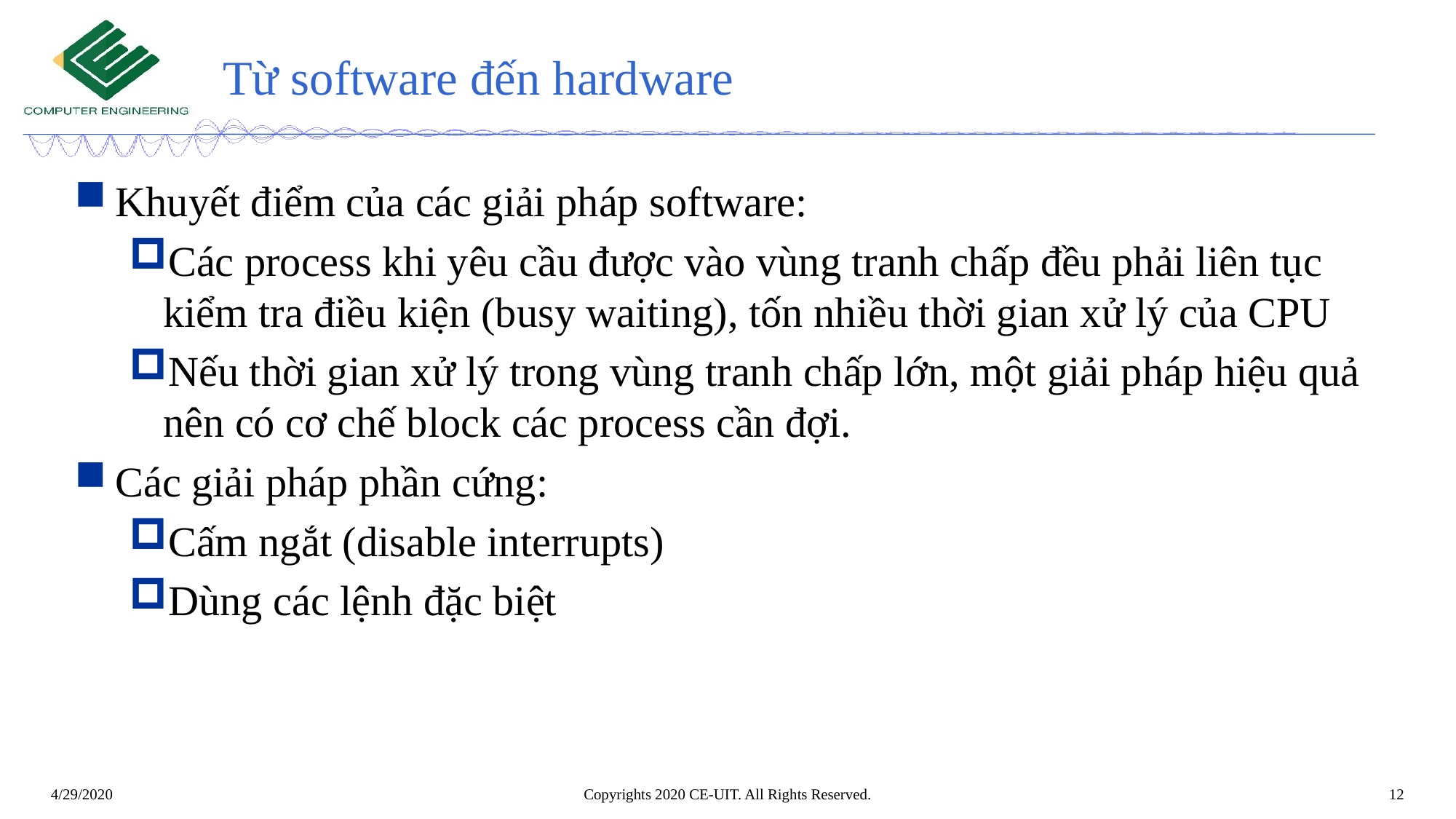

# Từ software đến hardware
Khuyết điểm của các giải pháp software:
Các process khi yêu cầu được vào vùng tranh chấp đều phải liên tục kiểm tra điều kiện (busy waiting), tốn nhiều thời gian xử lý của CPU
Nếu thời gian xử lý trong vùng tranh chấp lớn, một giải pháp hiệu quả nên có cơ chế block các process cần đợi.
Các giải pháp phần cứng:
Cấm ngắt (disable interrupts)
Dùng các lệnh đặc biệt
Copyrights 2020 CE-UIT. All Rights Reserved.
12
4/29/2020